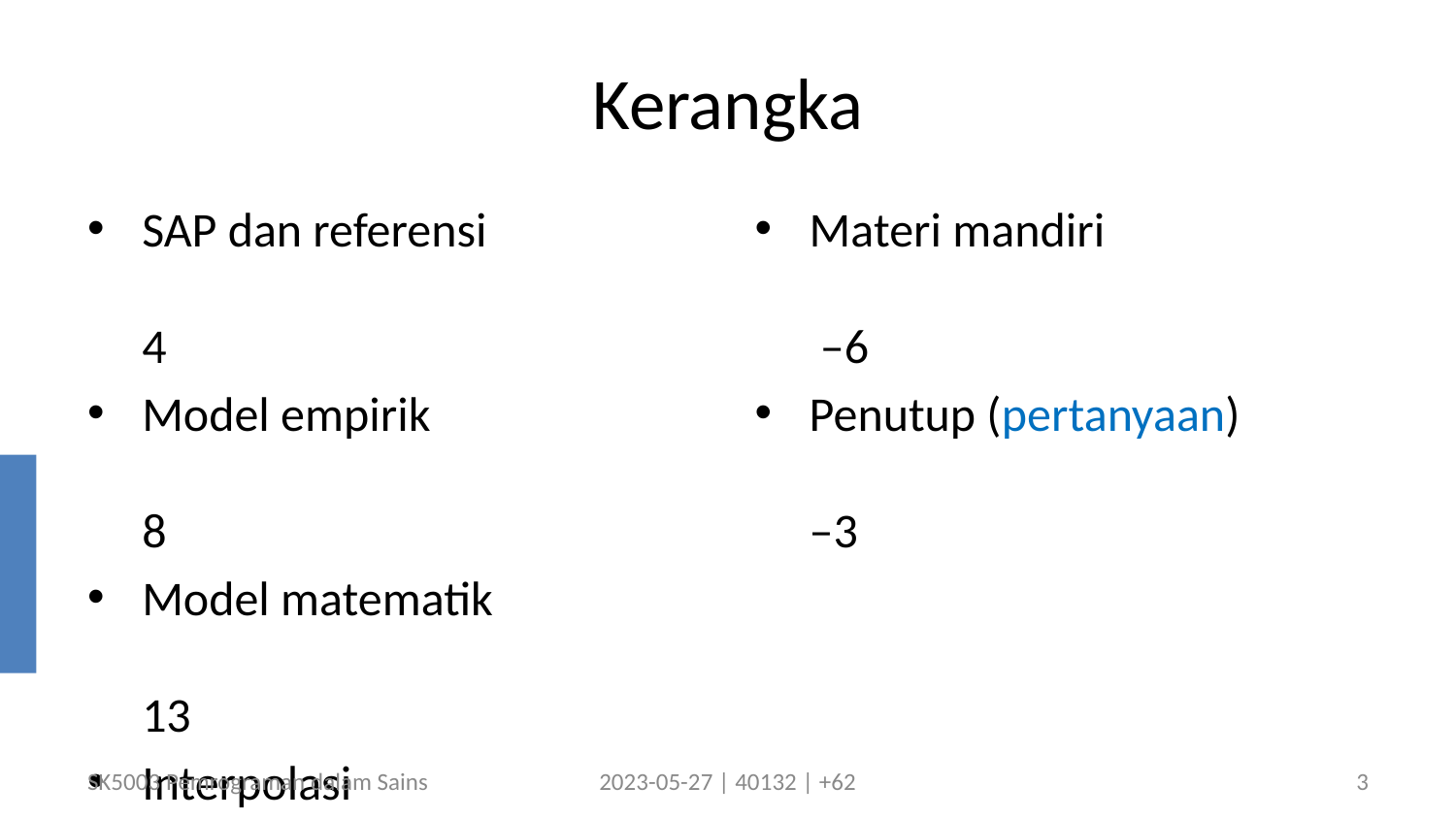

# Kerangka
SAP dan referensi	4
Model empirik	8
Model matematik	13
Interpolasi	22
Fitting kurva
(curve fitting)	41

Materi mandiri	 –6
Penutup (pertanyaan)	–3
SK5003 Pemrograman dalam Sains
2023-05-27 | 40132 | +62
3